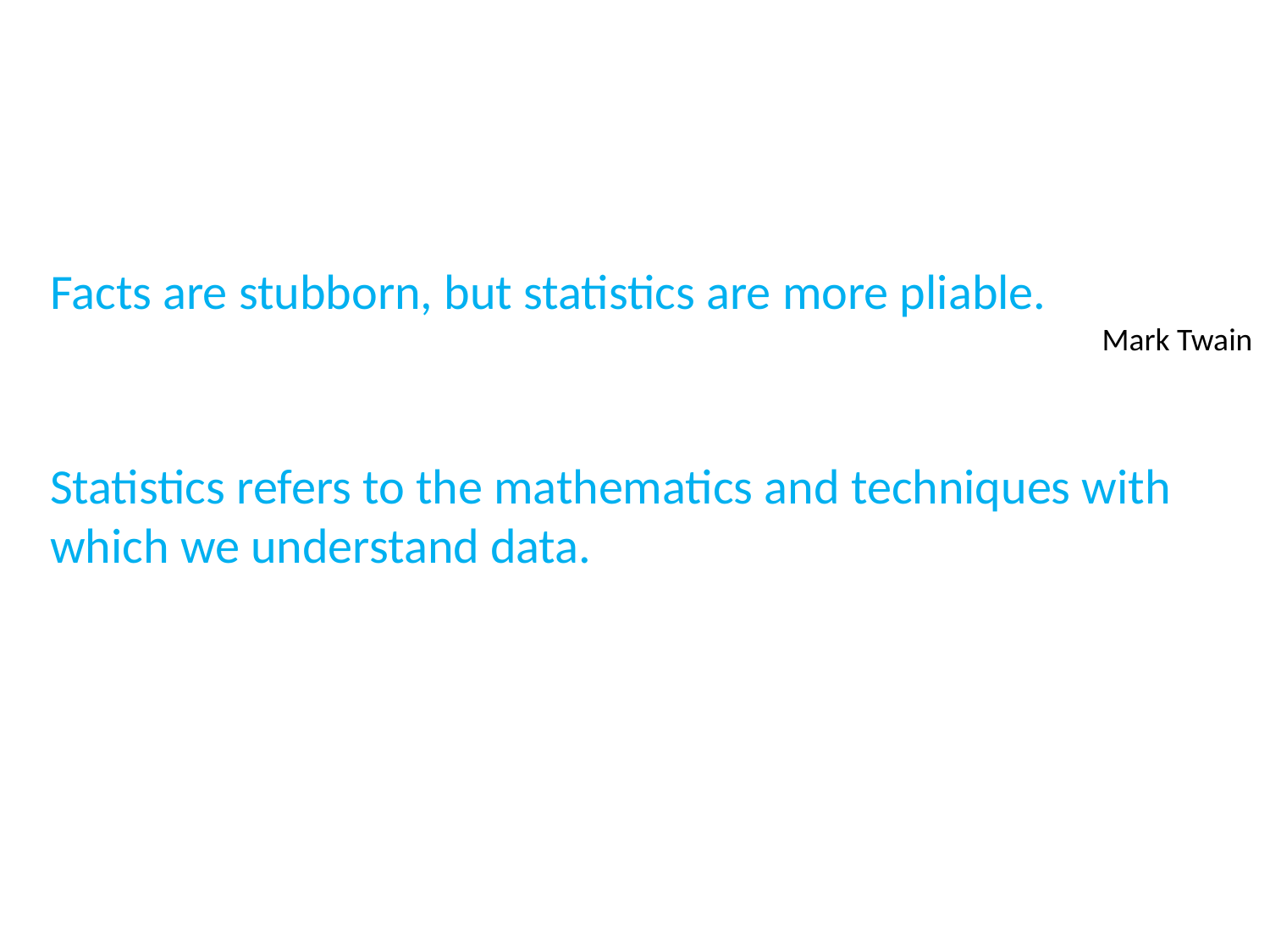

Facts are stubborn, but statistics are more pliable.
Mark Twain

Statistics refers to the mathematics and techniques with which we understand data.